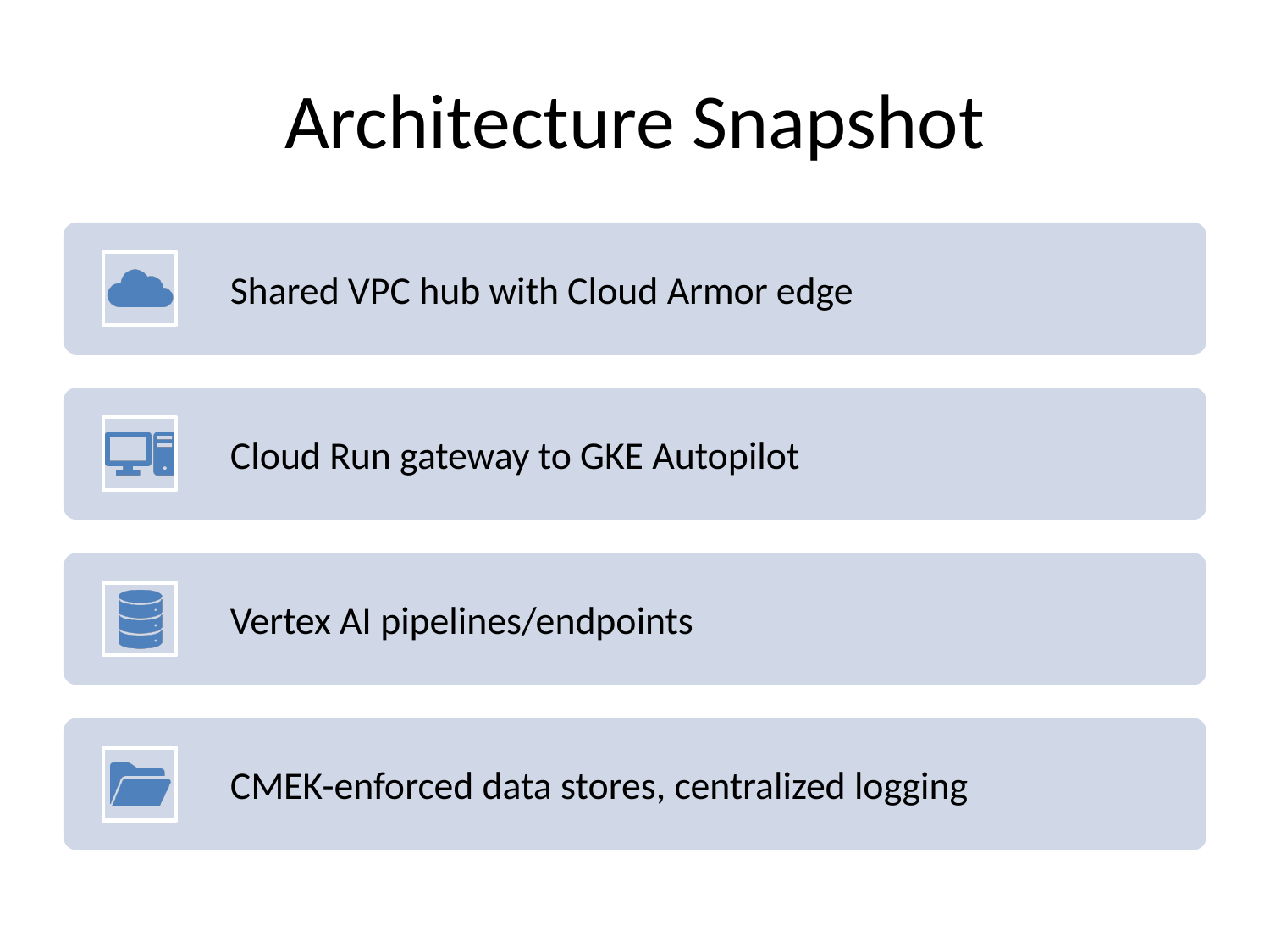

# Architecture Snapshot
Shared VPC hub with Cloud Armor edge
Cloud Run gateway to GKE Autopilot
Vertex AI pipelines/endpoints
CMEK-enforced data stores, centralized logging